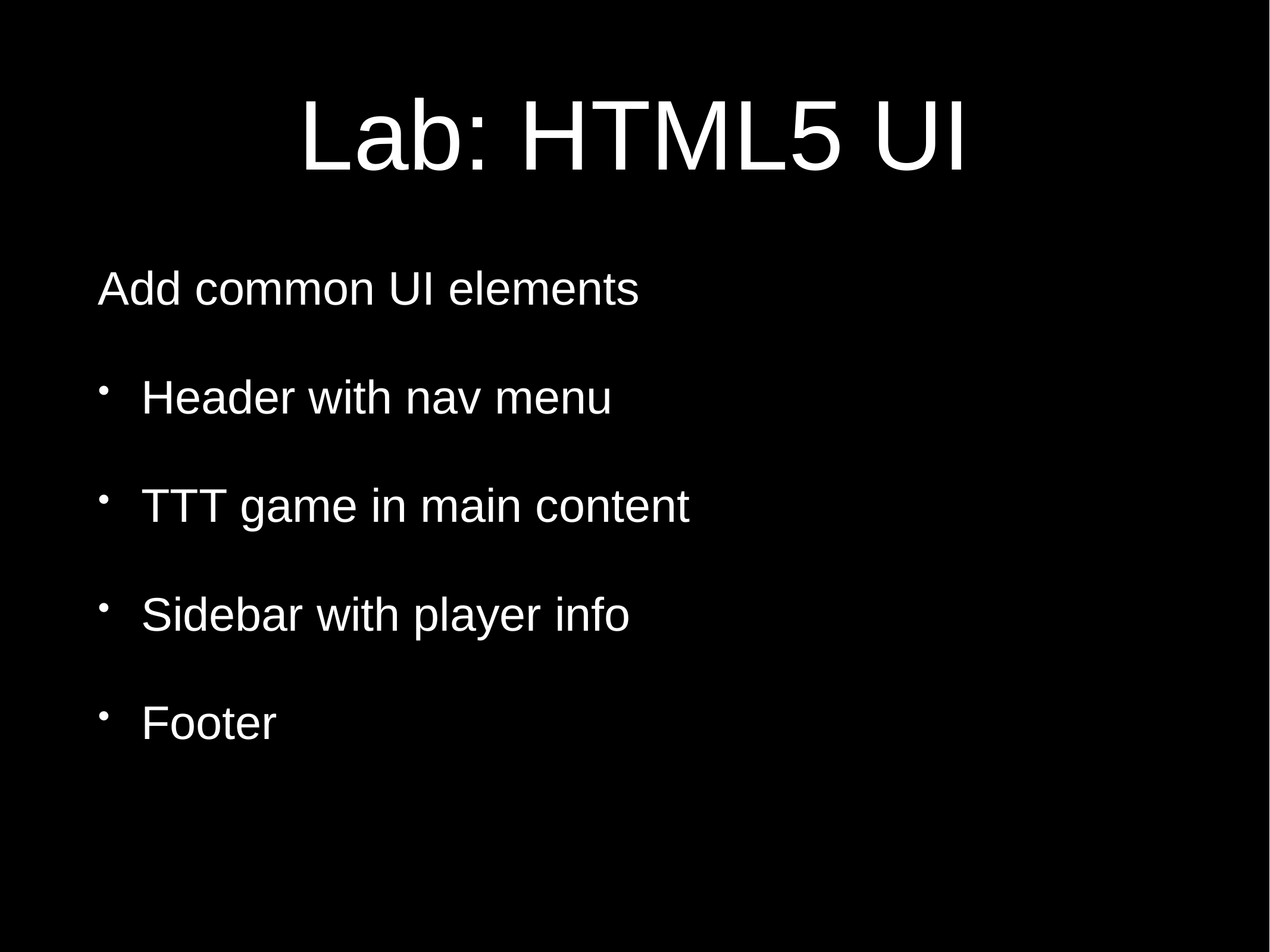

# Lab: HTML5 UI
Add common UI elements
Header with nav menu
TTT game in main content
Sidebar with player info
Footer